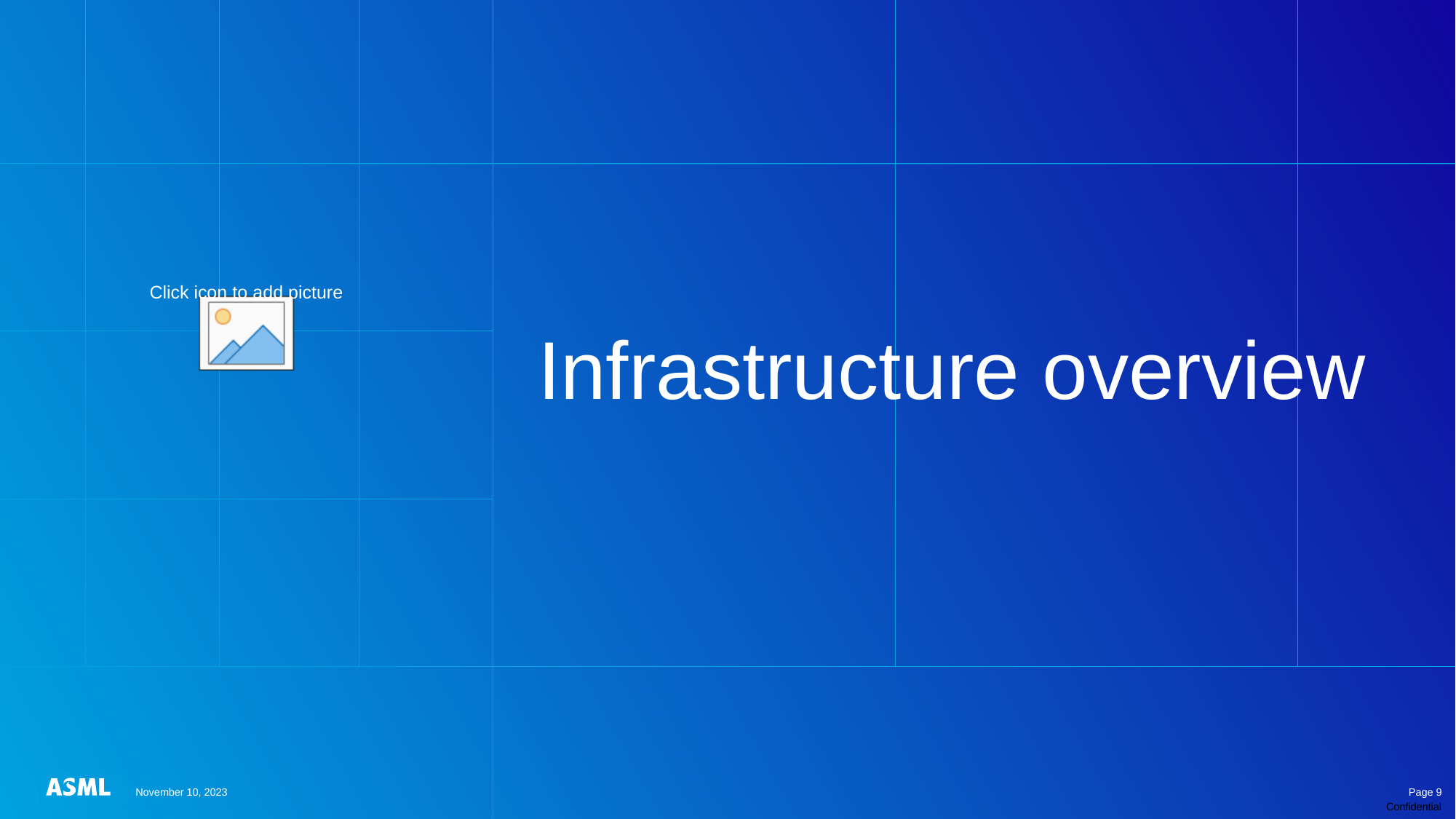

#
Infrastructure overview
November 10, 2023
Page 9